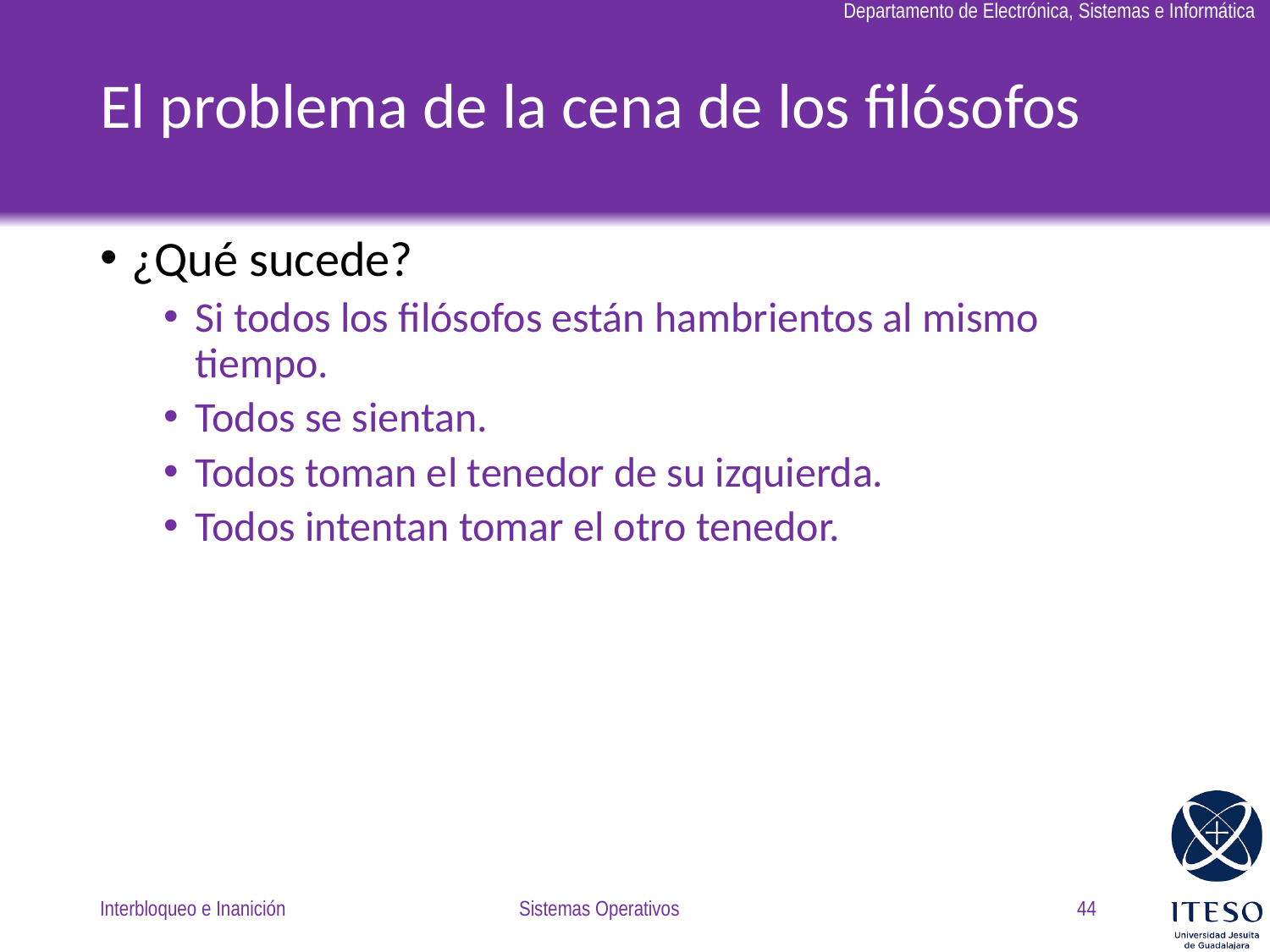

# El problema de la cena de los filósofos
¿Qué sucede?
Si todos los filósofos están hambrientos al mismo tiempo.
Todos se sientan.
Todos toman el tenedor de su izquierda.
Todos intentan tomar el otro tenedor.
Interbloqueo e Inanición
Sistemas Operativos
44